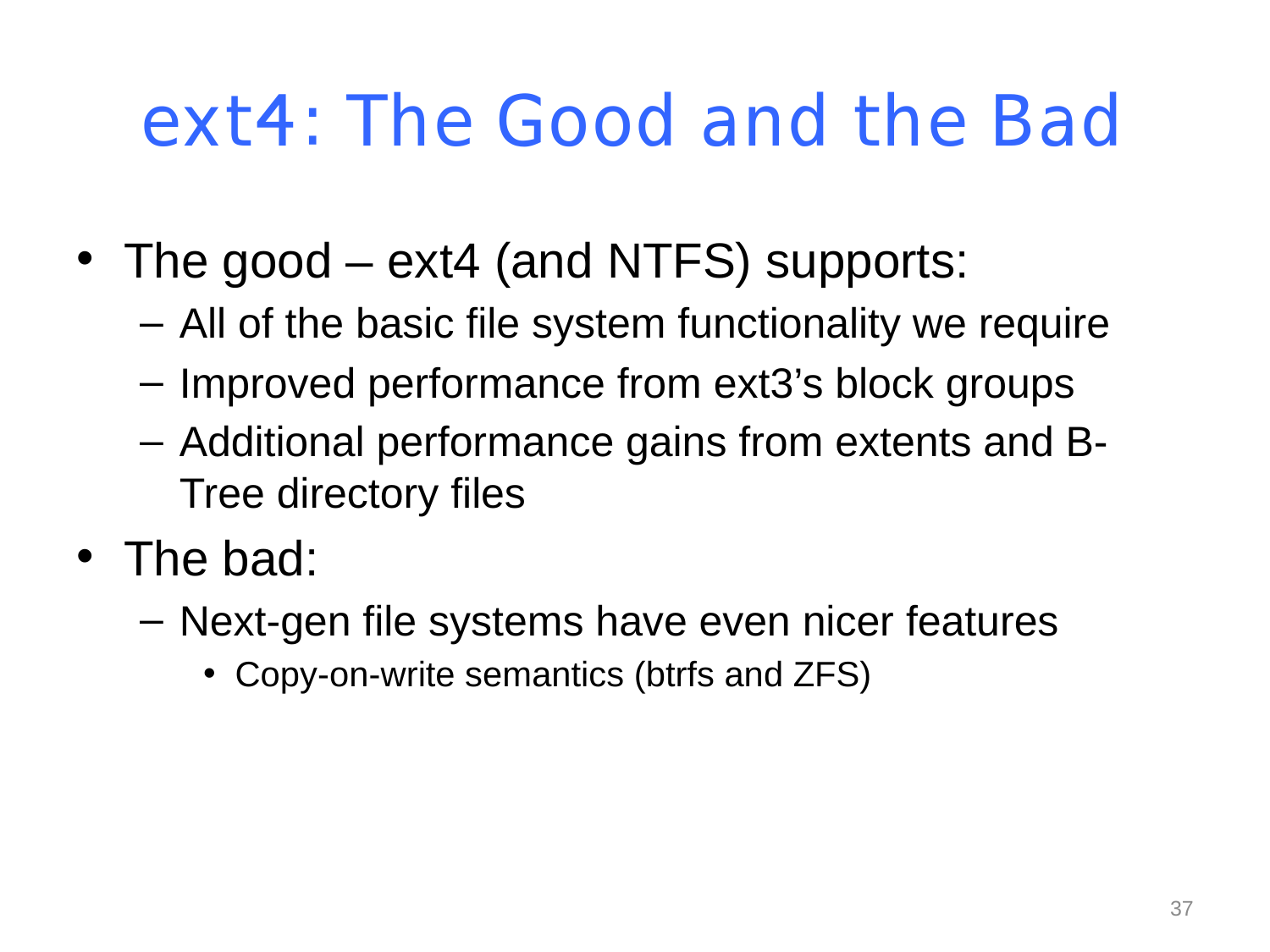

# ext4: The Good and the Bad
The good – ext4 (and NTFS) supports:
All of the basic file system functionality we require
Improved performance from ext3’s block groups
Additional performance gains from extents and B-Tree directory files
The bad:
Next-gen file systems have even nicer features
Copy-on-write semantics (btrfs and ZFS)
37